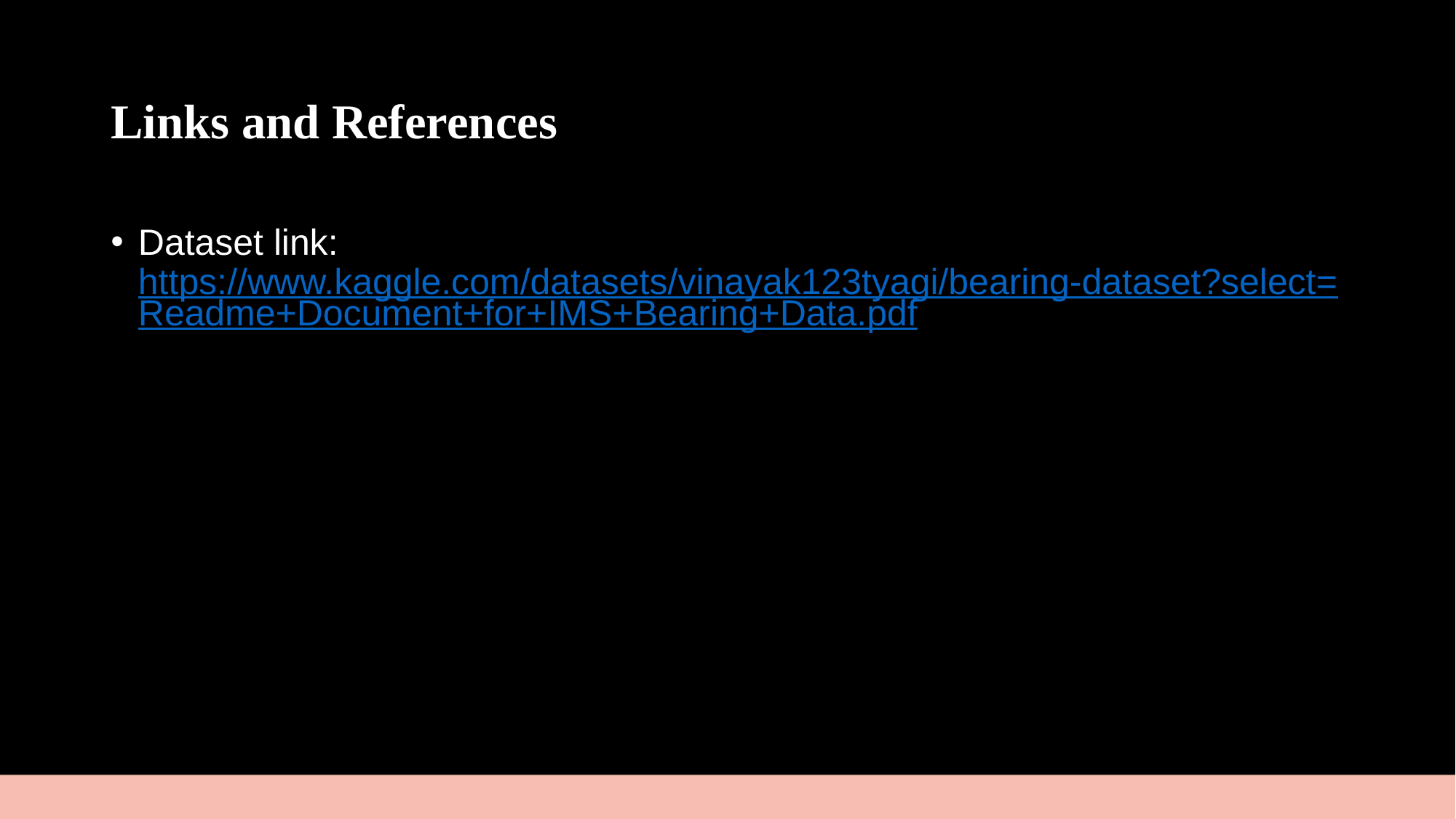

# Links and References
Dataset link: https://www.kaggle.com/datasets/vinayak123tyagi/bearing-dataset?select=Readme+Document+for+IMS+Bearing+Data.pdf